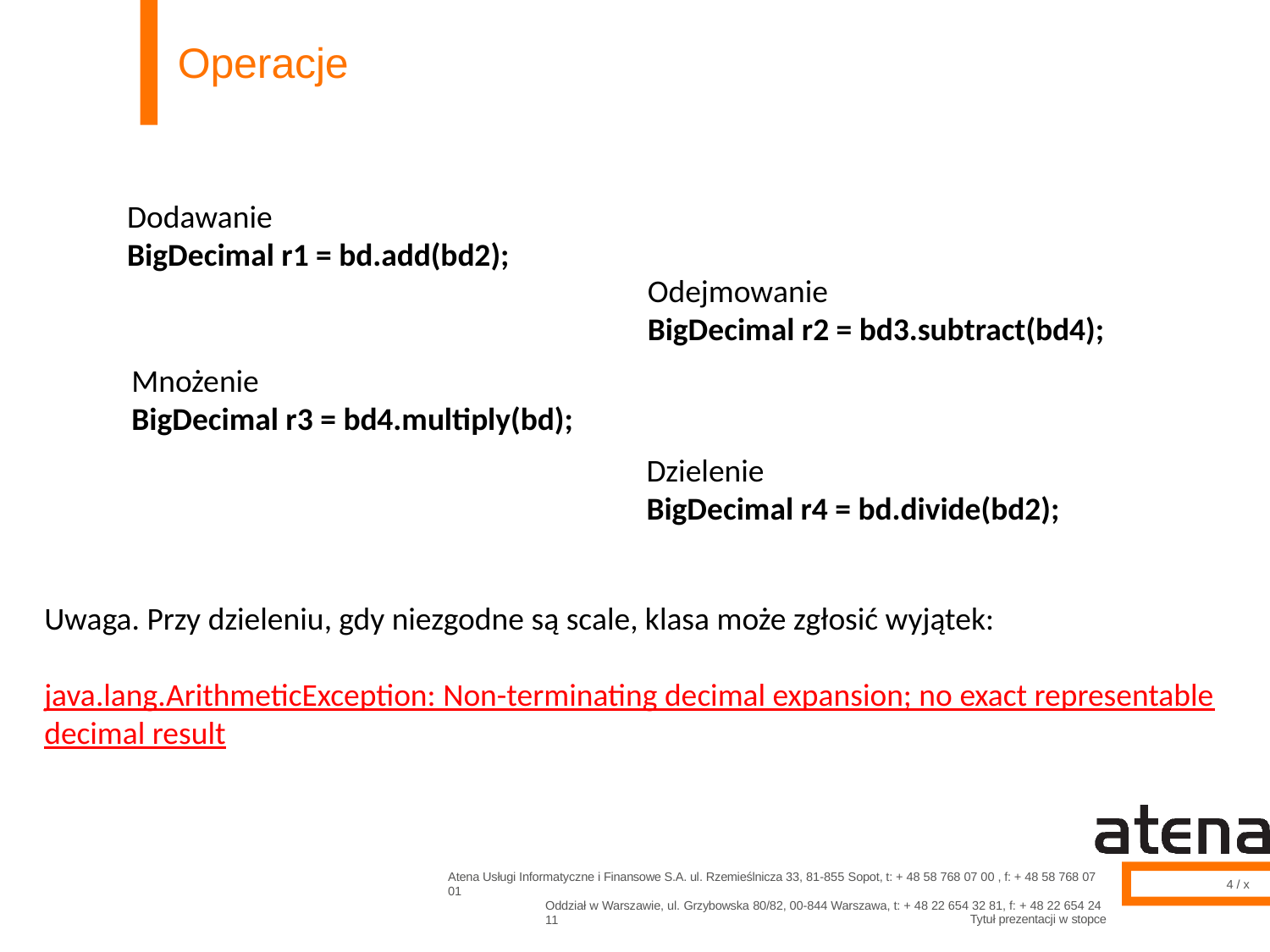

# Operacje
Dodawanie
BigDecimal r1 = bd.add(bd2);
Odejmowanie
BigDecimal r2 = bd3.subtract(bd4);
Mnożenie
BigDecimal r3 = bd4.multiply(bd);
Dzielenie
BigDecimal r4 = bd.divide(bd2);
Uwaga. Przy dzieleniu, gdy niezgodne są scale, klasa może zgłosić wyjątek:

java.lang.ArithmeticException: Non-terminating decimal expansion; no exact representable decimal result

Atena Usługi Informatyczne i Finansowe S.A. ul. Rzemieślnicza 33, 81-855 Sopot, t: + 48 58 768 07 00 , f: + 48 58 768 07 01
Oddział w Warszawie, ul. Grzybowska 80/82, 00-844 Warszawa, t: + 48 22 654 32 81, f: + 48 22 654 24 11
4 / x
Tytuł prezentacji w stopce